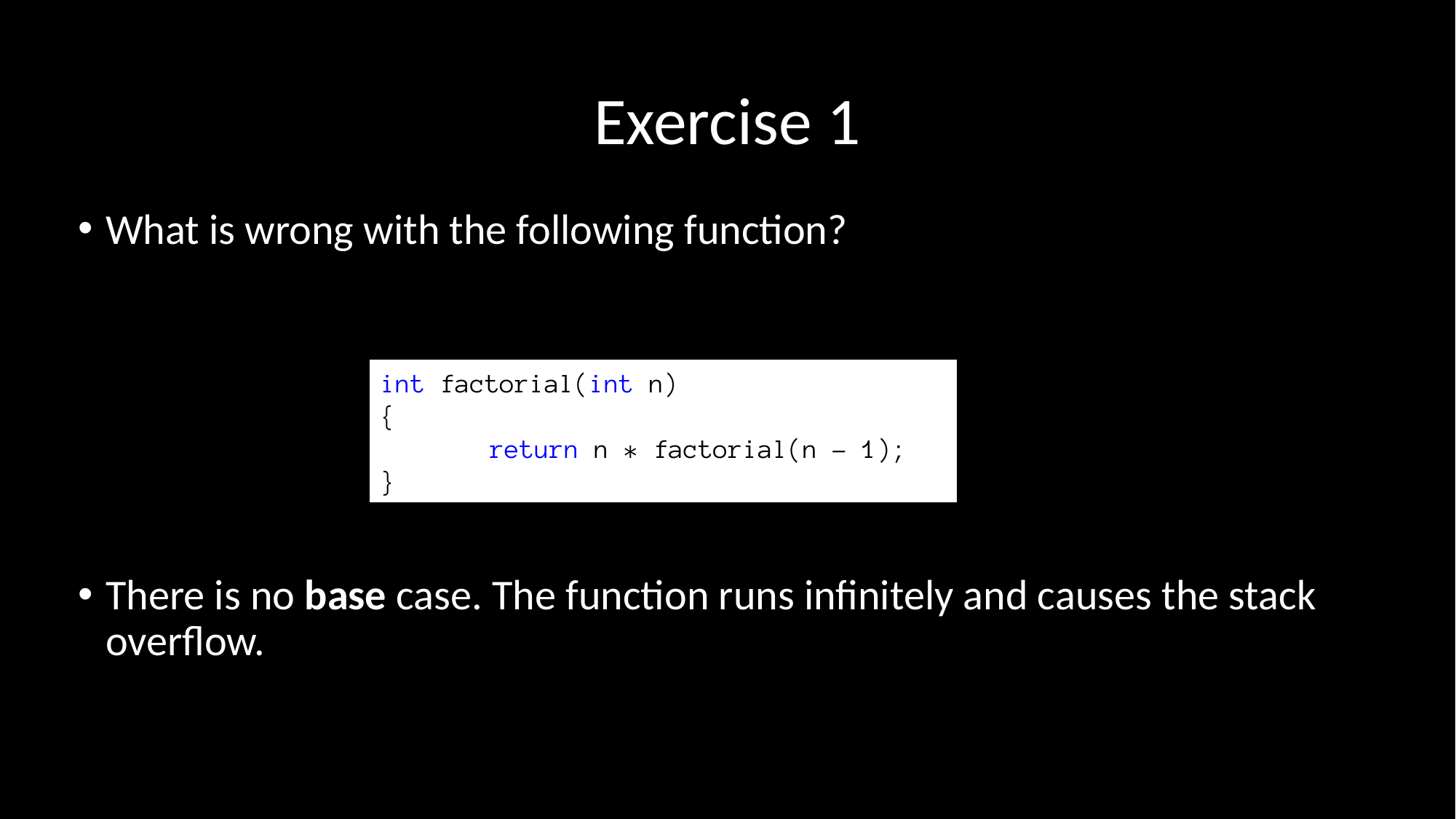

# Exercise 1
What is wrong with the following function?

There is no base case. The function runs infinitely and causes the stack overflow.

int factorial(int n)
{
	return n * factorial(n - 1);
}